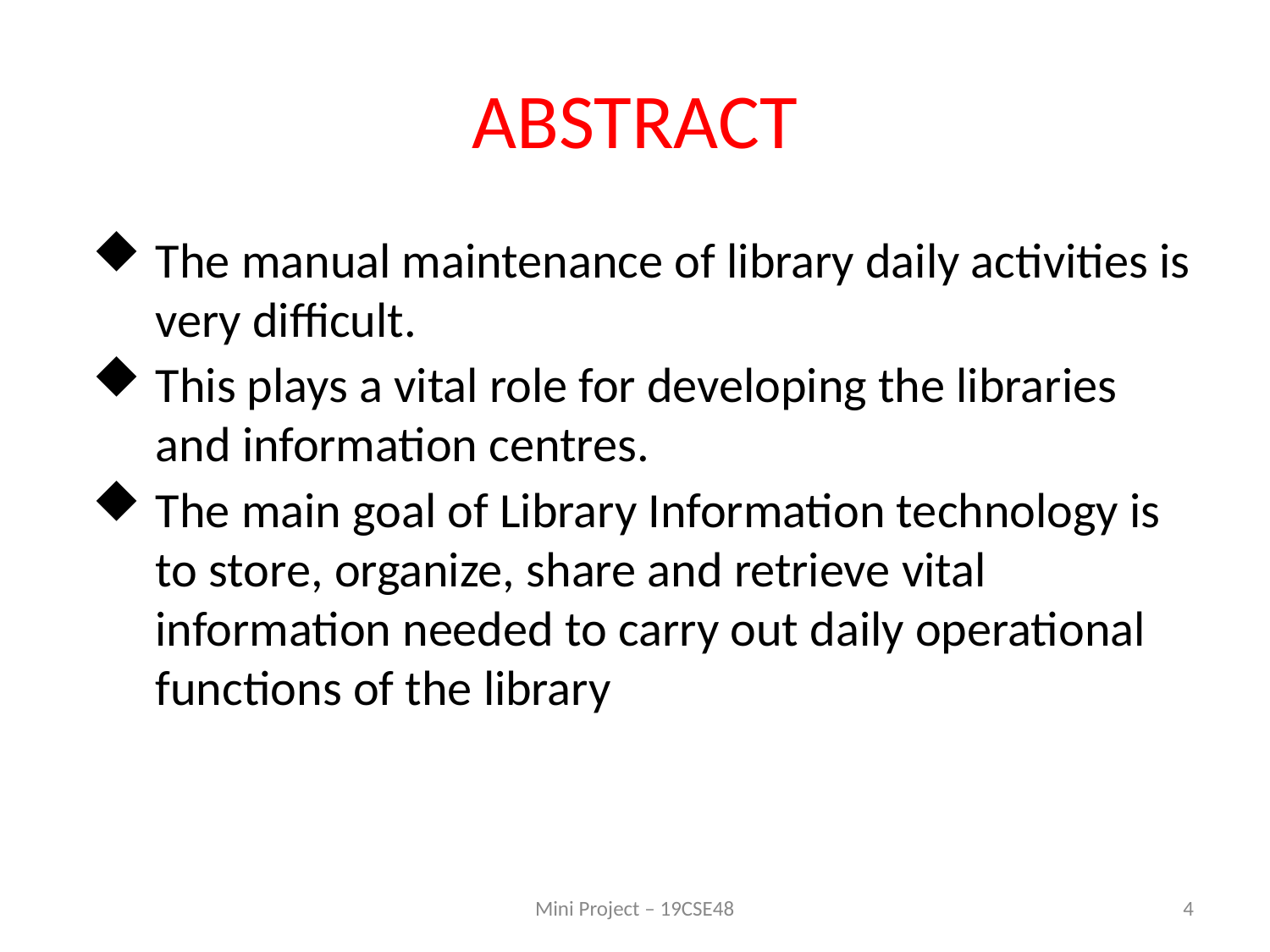

# ABSTRACT
The manual maintenance of library daily activities is very difficult.
This plays a vital role for developing the libraries and information centres.
The main goal of Library Information technology is to store, organize, share and retrieve vital information needed to carry out daily operational functions of the library
Mini Project – 19CSE48
4